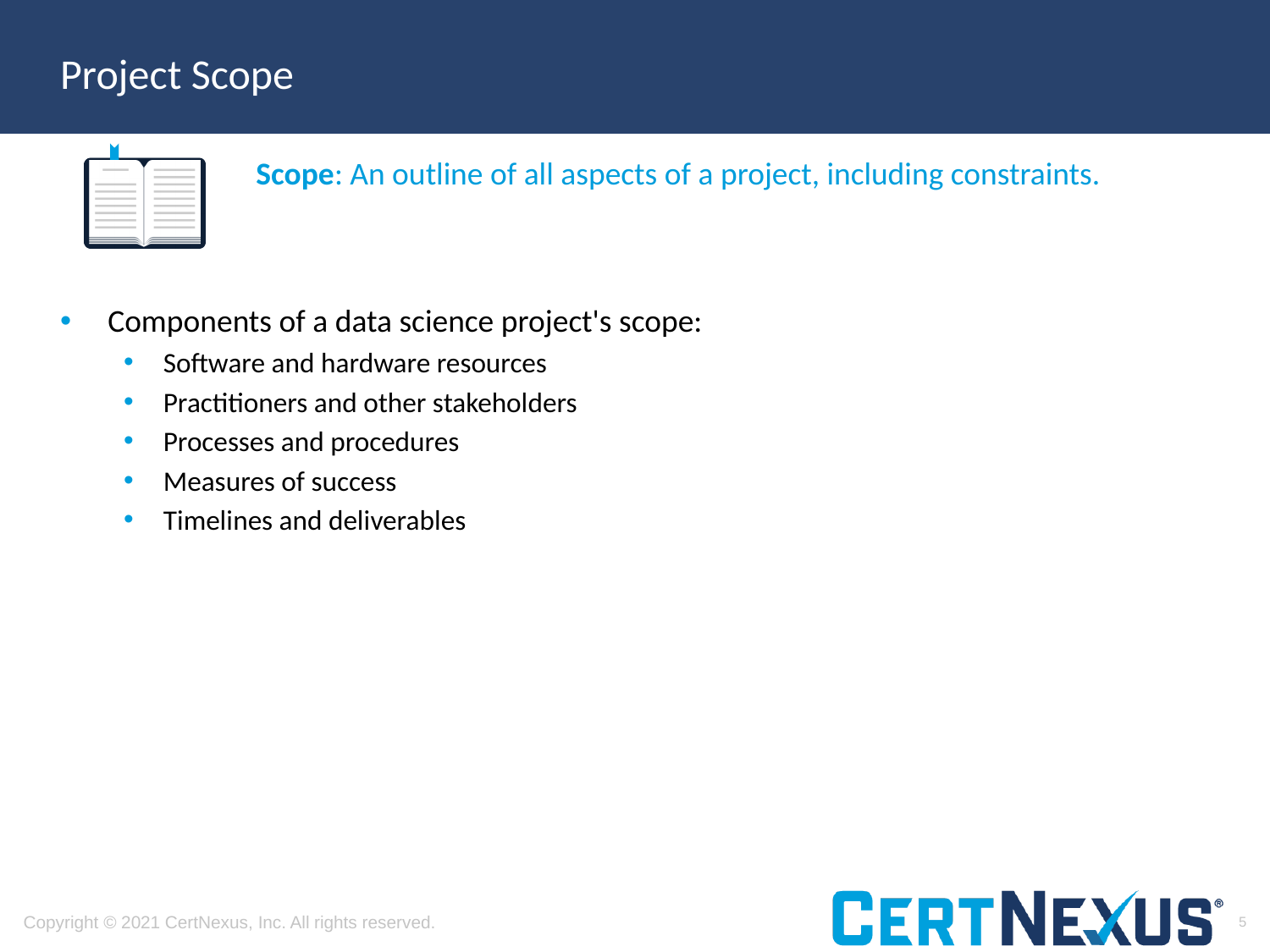

# Project Scope
Scope: An outline of all aspects of a project, including constraints.
Components of a data science project's scope:
Software and hardware resources
Practitioners and other stakeholders
Processes and procedures
Measures of success
Timelines and deliverables
5